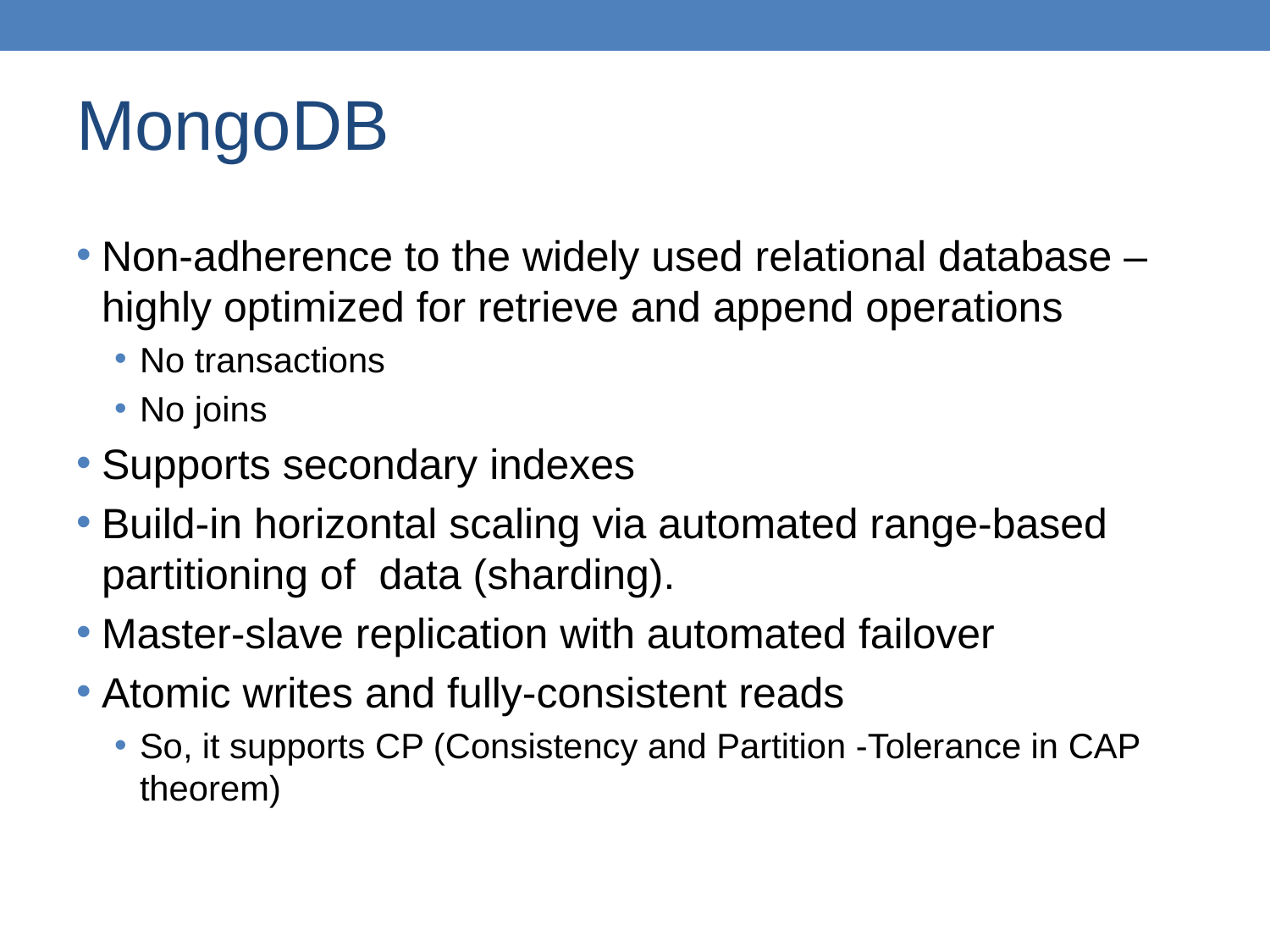

MongoDB
Non-adherence to the widely used relational database – highly optimized for retrieve and append operations
No transactions
No joins
Supports secondary indexes
Build-in horizontal scaling via automated range-based partitioning of  data (sharding).
Master-slave replication with automated failover
Atomic writes and fully-consistent reads
So, it supports CP (Consistency and Partition -Tolerance in CAP theorem)